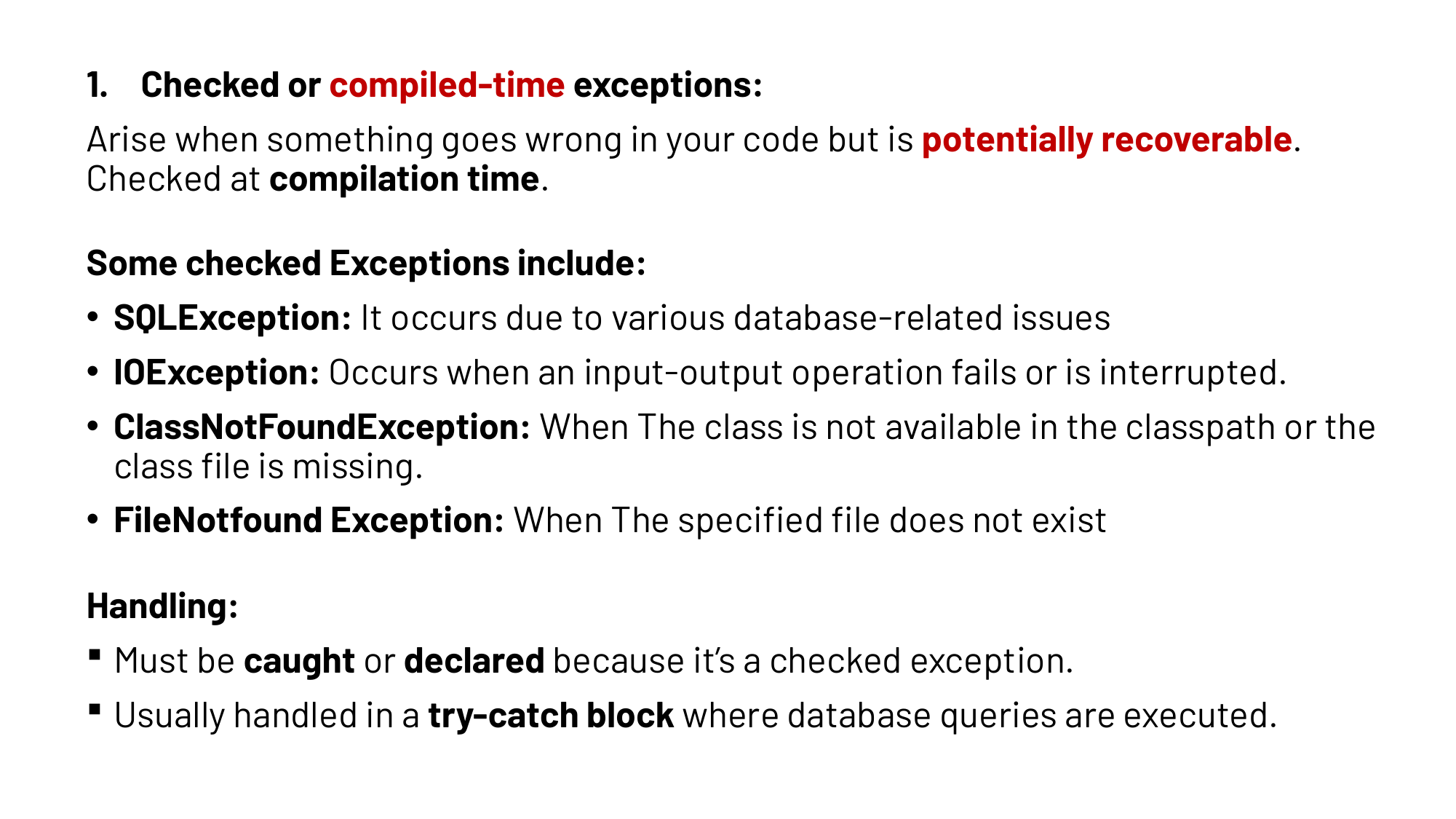

Checked or compiled-time exceptions:
Arise when something goes wrong in your code but is potentially recoverable. Checked at compilation time.

Some checked Exceptions include:
SQLException: It occurs due to various database-related issues
IOException: Occurs when an input-output operation fails or is interrupted.
ClassNotFoundException: When The class is not available in the classpath or the class file is missing.
FileNotfound Exception: When The specified file does not exist

Handling:
Must be caught or declared because it’s a checked exception.
Usually handled in a try-catch block where database queries are executed.